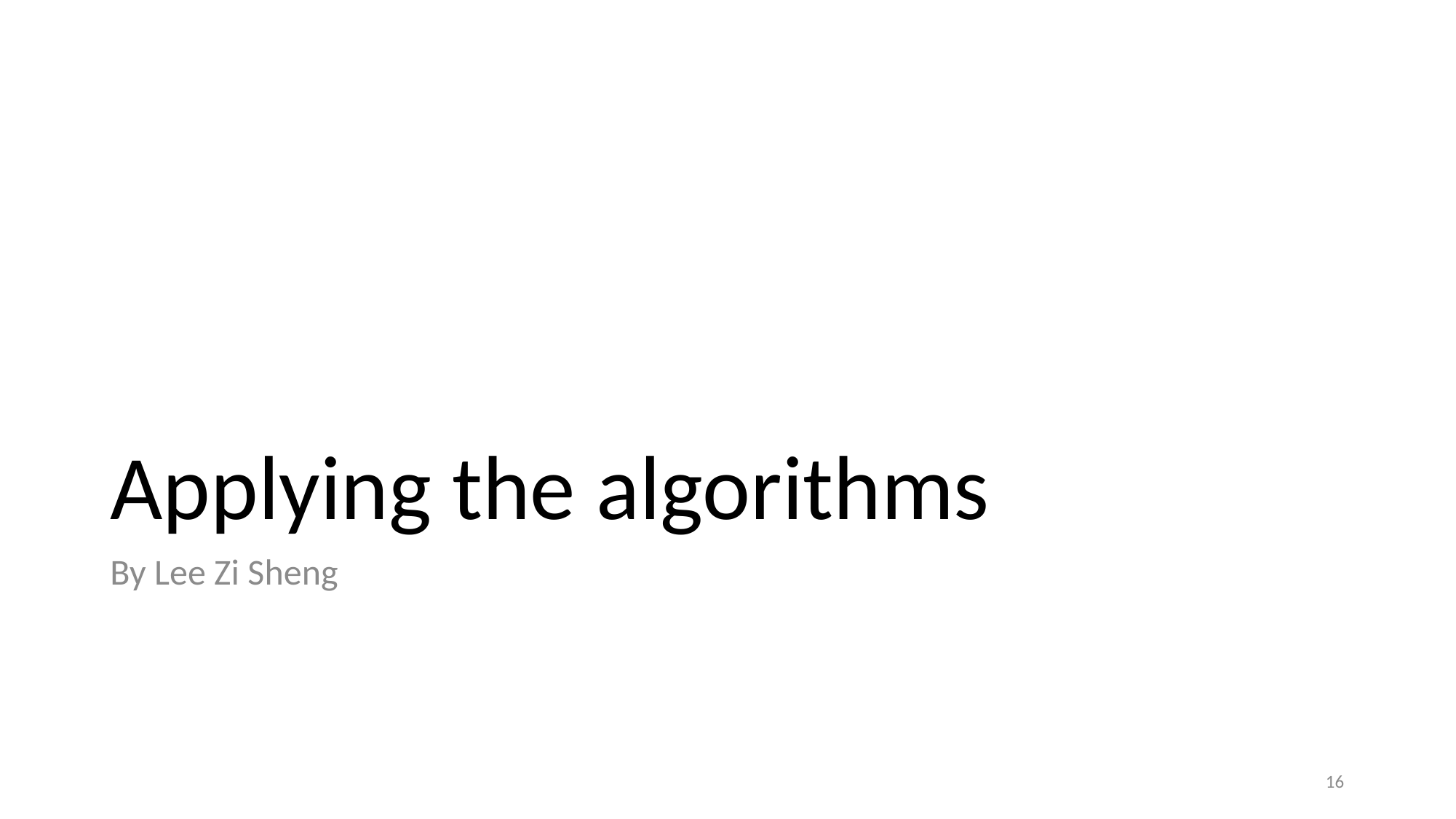

# Applying the algorithms
By Lee Zi Sheng
16